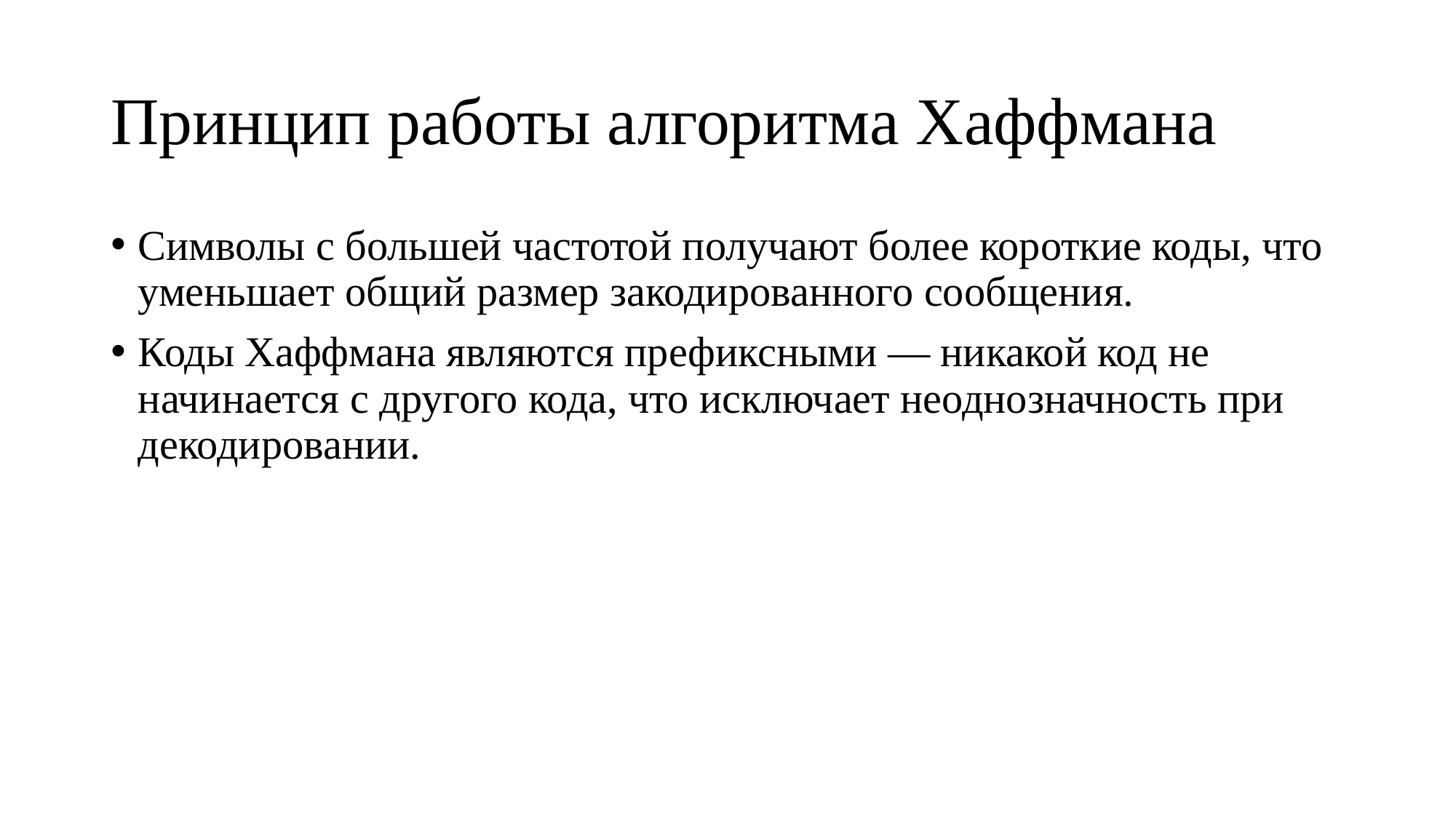

# Принцип работы алгоритма Хаффмана
Символы с большей частотой получают более короткие коды, что уменьшает общий размер закодированного сообщения.
Коды Хаффмана являются префиксными — никакой код не начинается с другого кода, что исключает неоднозначность при декодировании.